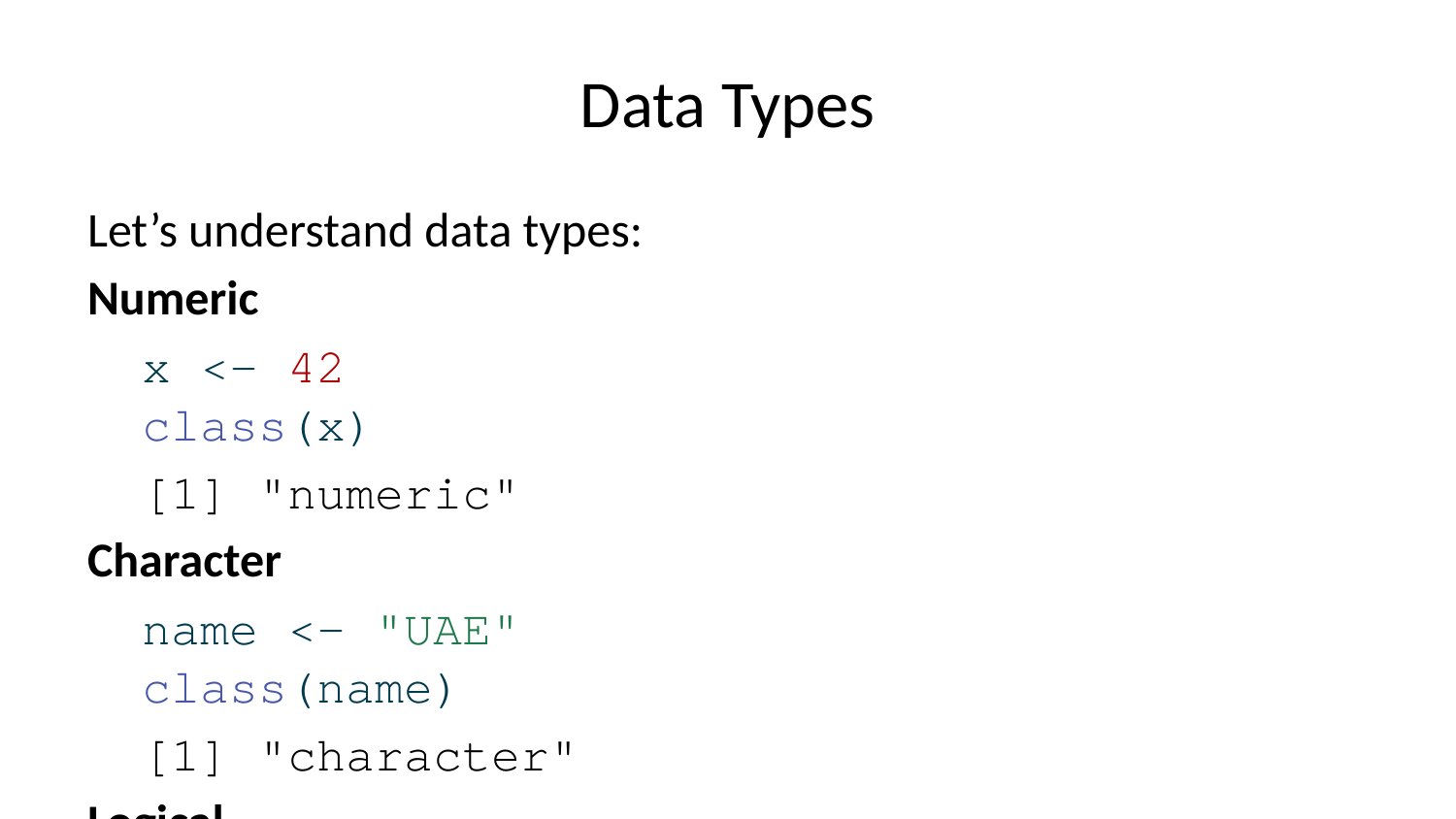

# Data Types
Let’s understand data types:
Numeric
x <- 42
class(x)
[1] "numeric"
Character
name <- "UAE"
class(name)
[1] "character"
Logical
is_fun <- TRUE
class(is_fun)
[1] "logical"